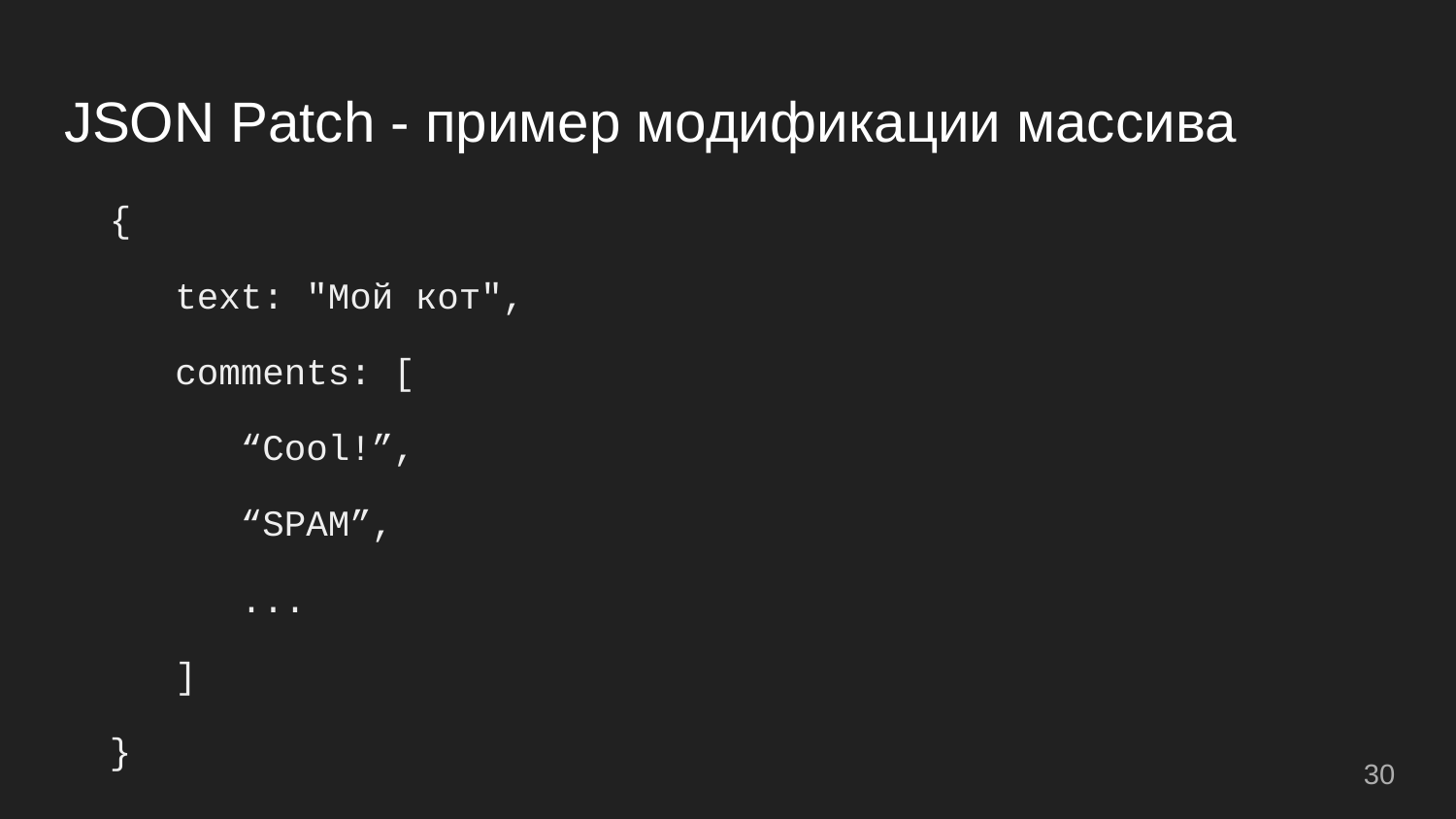

# JSON Patch - пример модификации массива
{
   text: "Мой кот",
   comments: [
      “Cool!”,
      “SPAM”,
      ...
   ]
}
30